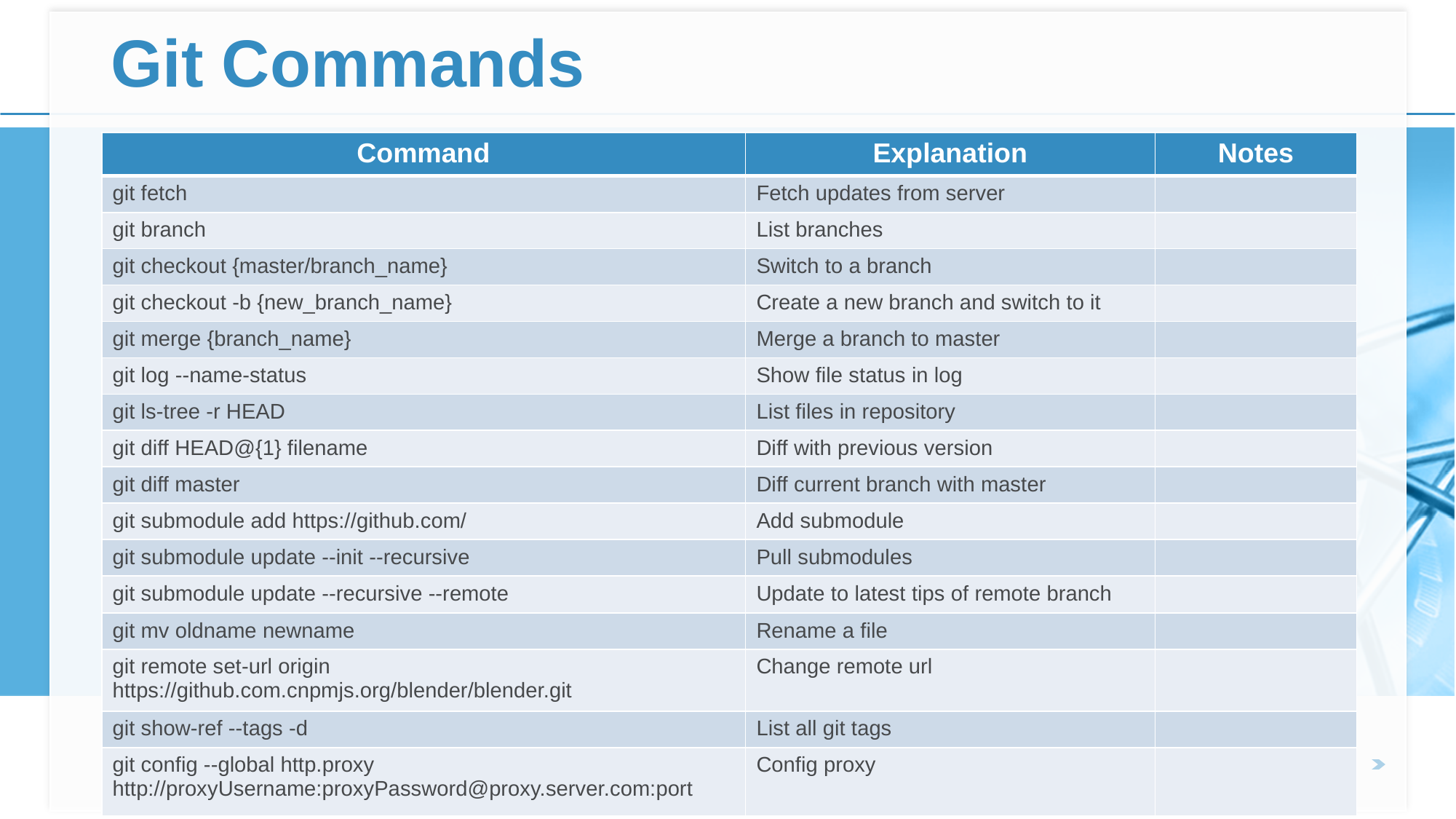

# Git Commands
| Command | Explanation | Notes |
| --- | --- | --- |
| git fetch | Fetch updates from server |  |
| git branch | List branches |  |
| git checkout {master/branch\_name} | Switch to a branch |  |
| git checkout -b {new\_branch\_name} | Create a new branch and switch to it |  |
| git merge {branch\_name} | Merge a branch to master |  |
| git log --name-status | Show file status in log |  |
| git ls-tree -r HEAD | List files in repository |  |
| git diff HEAD@{1} filename | Diff with previous version |  |
| git diff master | Diff current branch with master |  |
| git submodule add https://github.com/ | Add submodule |  |
| git submodule update --init --recursive | Pull submodules |  |
| git submodule update --recursive --remote | Update to latest tips of remote branch |  |
| git mv oldname newname | Rename a file |  |
| git remote set-url origin https://github.com.cnpmjs.org/blender/blender.git | Change remote url |  |
| git show-ref --tags -d | List all git tags |  |
| git config --global http.proxy http://proxyUsername:proxyPassword@proxy.server.com:port | Config proxy |  |